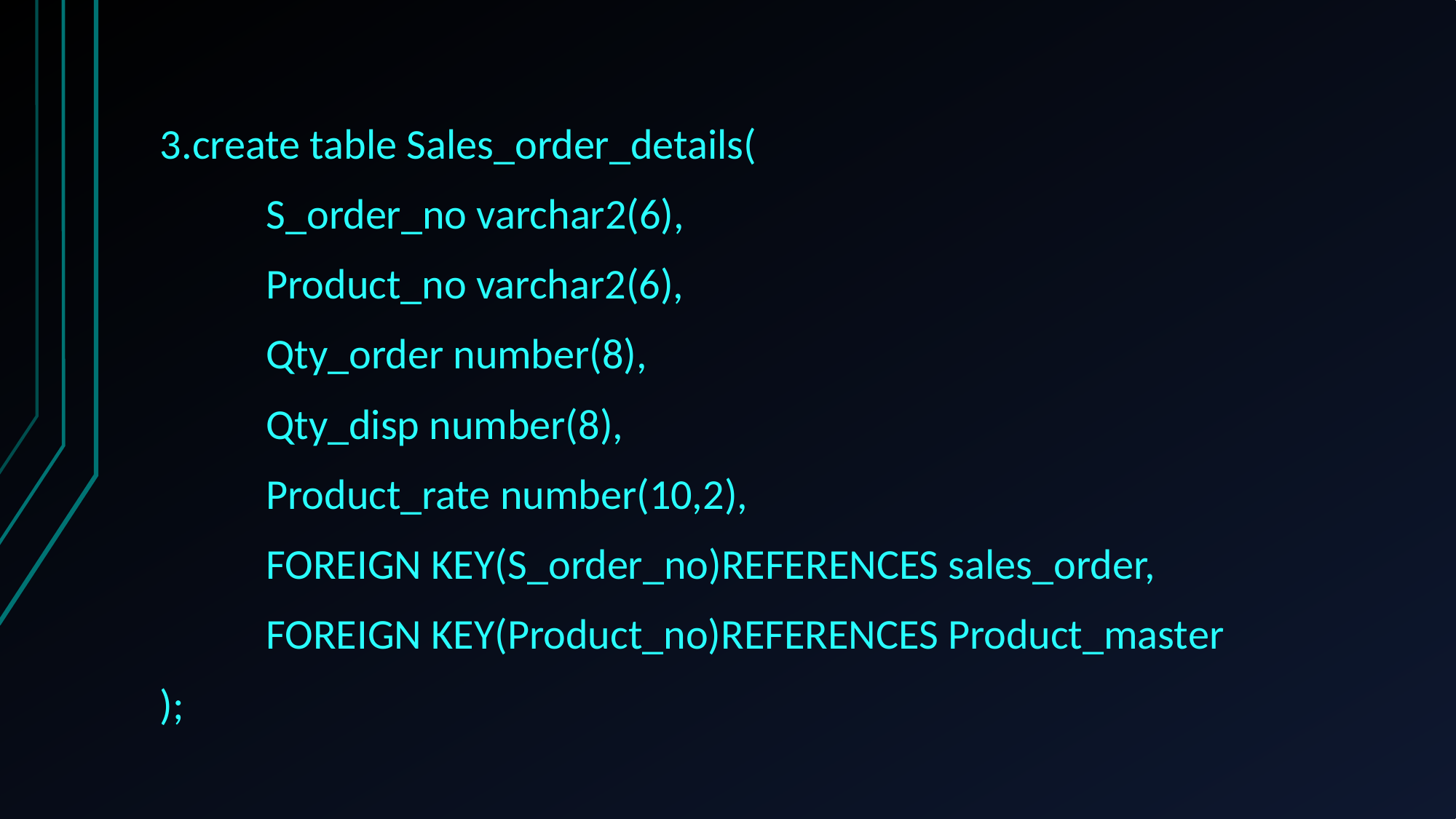

3.create table Sales_order_details(
           S_order_no varchar2(6),
           Product_no varchar2(6),
           Qty_order number(8),
           Qty_disp number(8),
           Product_rate number(10,2),
           FOREIGN KEY(S_order_no)REFERENCES sales_order,
           FOREIGN KEY(Product_no)REFERENCES Product_master
);